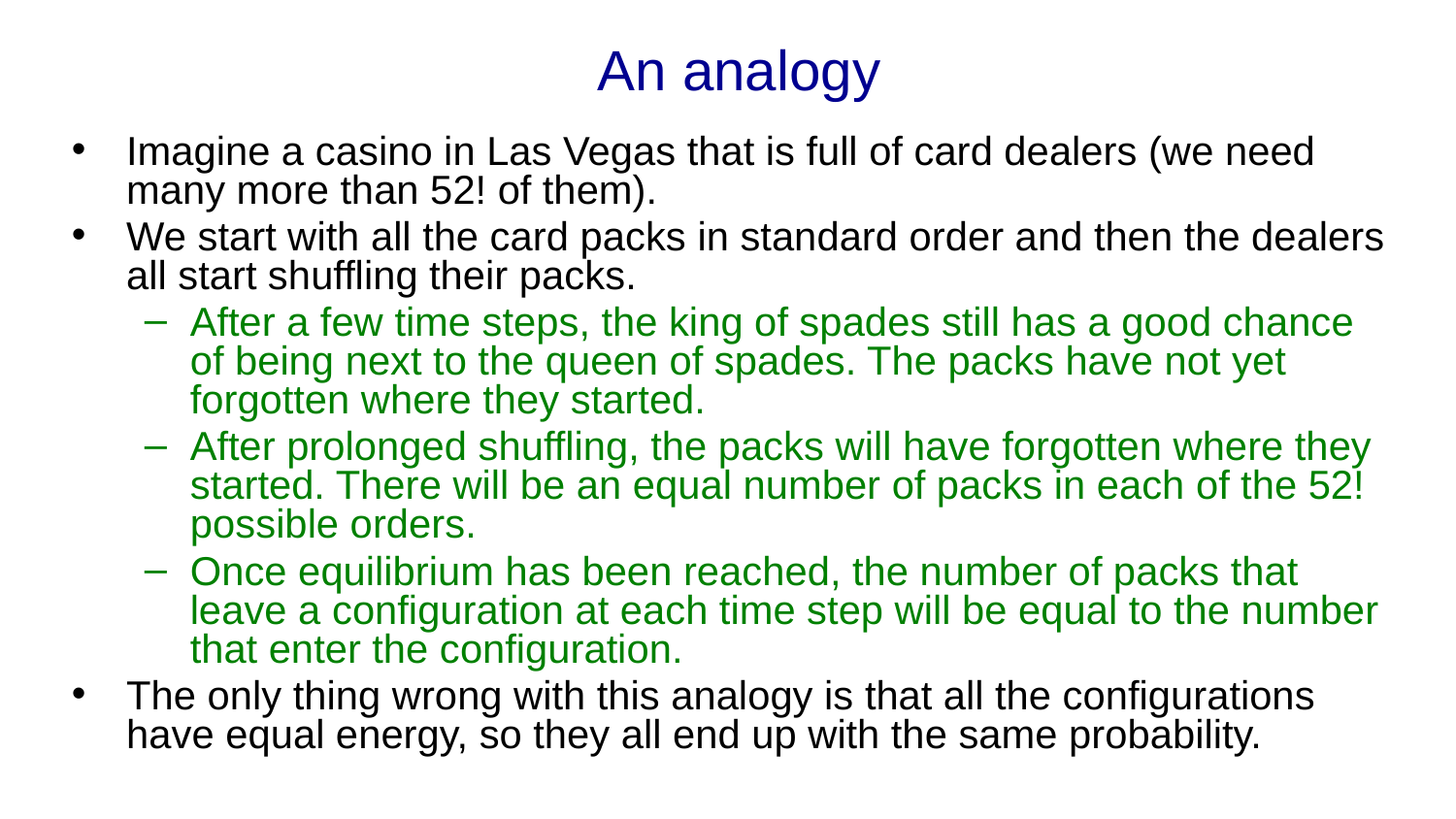

# An analogy
Imagine a casino in Las Vegas that is full of card dealers (we need many more than 52! of them).
We start with all the card packs in standard order and then the dealers all start shuffling their packs.
After a few time steps, the king of spades still has a good chance of being next to the queen of spades. The packs have not yet forgotten where they started.
After prolonged shuffling, the packs will have forgotten where they started. There will be an equal number of packs in each of the 52! possible orders.
Once equilibrium has been reached, the number of packs that leave a configuration at each time step will be equal to the number that enter the configuration.
The only thing wrong with this analogy is that all the configurations have equal energy, so they all end up with the same probability.